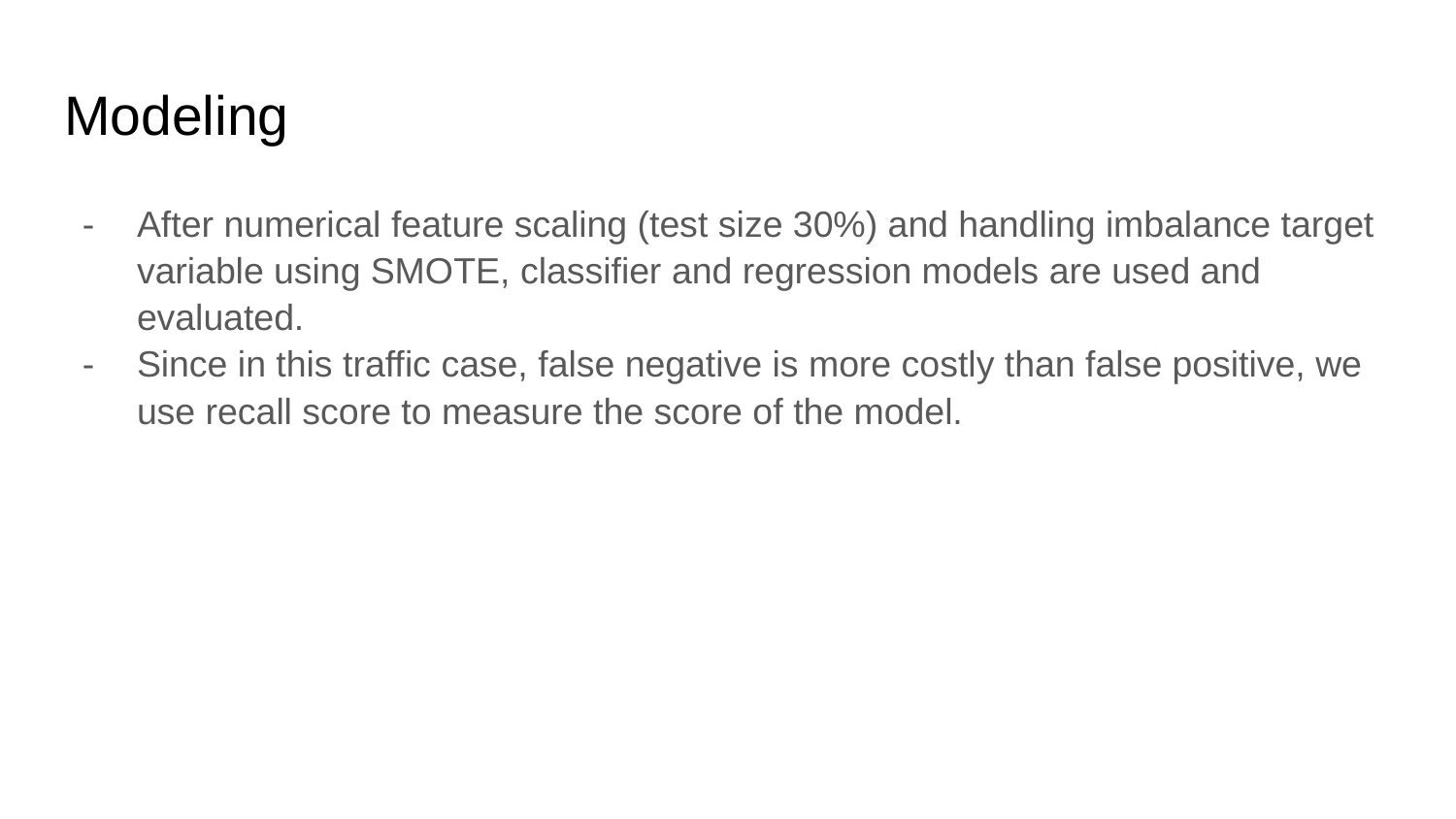

# Modeling
After numerical feature scaling (test size 30%) and handling imbalance target variable using SMOTE, classifier and regression models are used and evaluated.
Since in this traffic case, false negative is more costly than false positive, we use recall score to measure the score of the model.